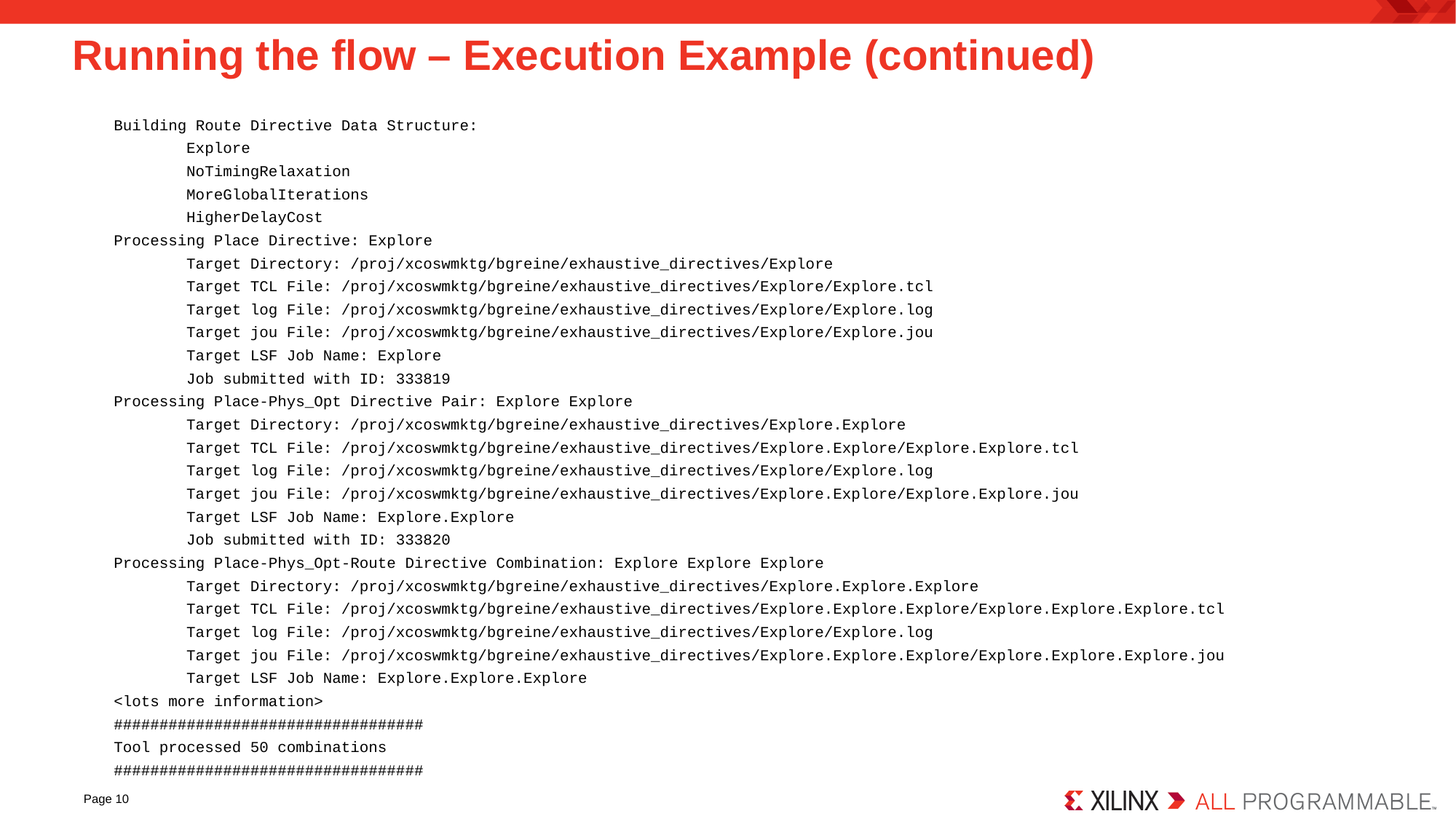

# Running the flow – Execution Example (continued)
Building Route Directive Data Structure:
        Explore
        NoTimingRelaxation
        MoreGlobalIterations
        HigherDelayCost
Processing Place Directive: Explore
        Target Directory: /proj/xcoswmktg/bgreine/exhaustive_directives/Explore
        Target TCL File: /proj/xcoswmktg/bgreine/exhaustive_directives/Explore/Explore.tcl
        Target log File: /proj/xcoswmktg/bgreine/exhaustive_directives/Explore/Explore.log
        Target jou File: /proj/xcoswmktg/bgreine/exhaustive_directives/Explore/Explore.jou
        Target LSF Job Name: Explore
        Job submitted with ID: 333819
Processing Place-Phys_Opt Directive Pair: Explore Explore
        Target Directory: /proj/xcoswmktg/bgreine/exhaustive_directives/Explore.Explore
        Target TCL File: /proj/xcoswmktg/bgreine/exhaustive_directives/Explore.Explore/Explore.Explore.tcl
        Target log File: /proj/xcoswmktg/bgreine/exhaustive_directives/Explore/Explore.log
        Target jou File: /proj/xcoswmktg/bgreine/exhaustive_directives/Explore.Explore/Explore.Explore.jou
        Target LSF Job Name: Explore.Explore
        Job submitted with ID: 333820
Processing Place-Phys_Opt-Route Directive Combination: Explore Explore Explore
        Target Directory: /proj/xcoswmktg/bgreine/exhaustive_directives/Explore.Explore.Explore
        Target TCL File: /proj/xcoswmktg/bgreine/exhaustive_directives/Explore.Explore.Explore/Explore.Explore.Explore.tcl
        Target log File: /proj/xcoswmktg/bgreine/exhaustive_directives/Explore/Explore.log
        Target jou File: /proj/xcoswmktg/bgreine/exhaustive_directives/Explore.Explore.Explore/Explore.Explore.Explore.jou
        Target LSF Job Name: Explore.Explore.Explore
<lots more information>
##################################
Tool processed 50 combinations
##################################

Page 10